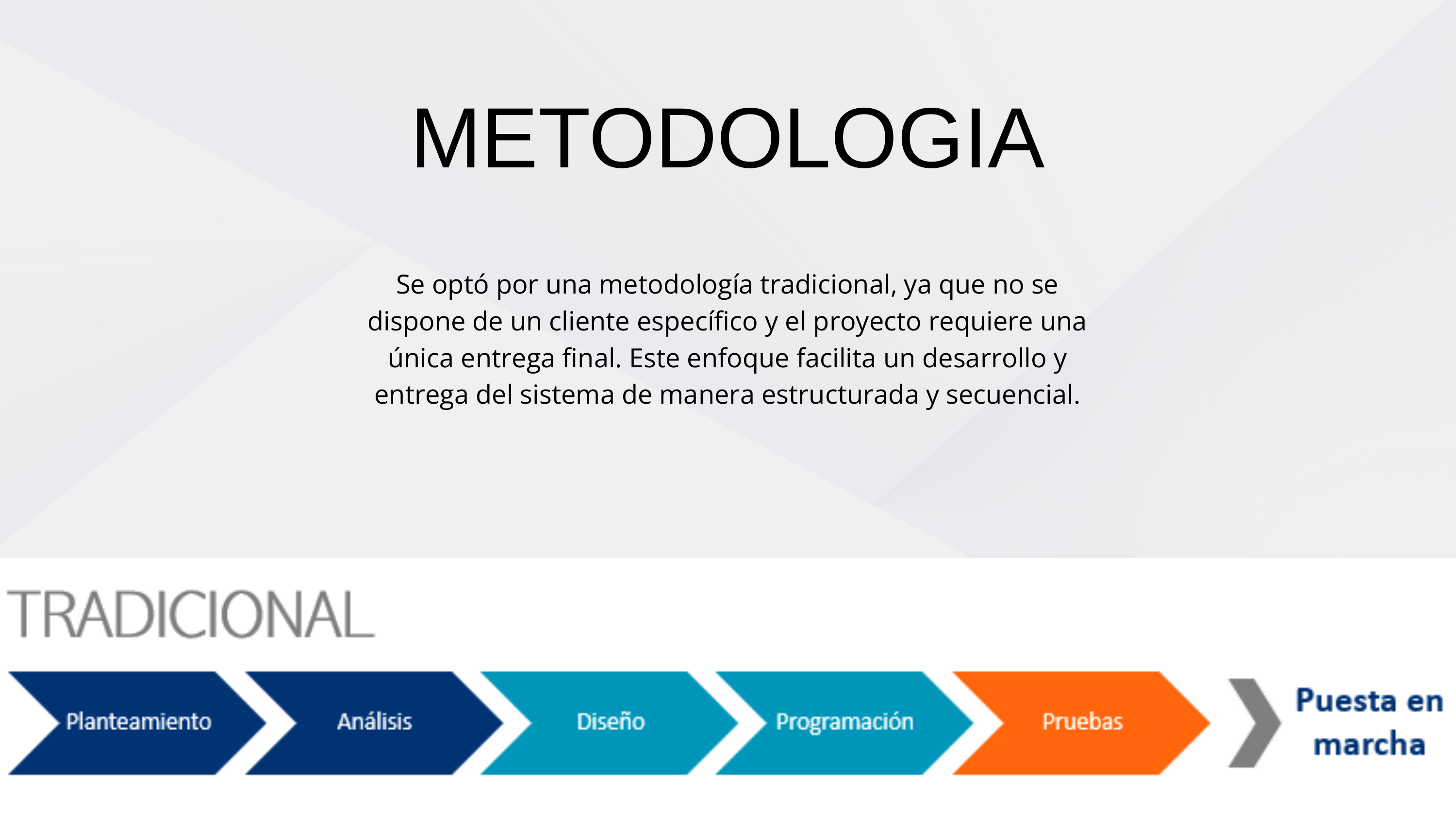

METODOLOGIA
Se optó por una metodología tradicional, ya que no se dispone de un cliente específico y el proyecto requiere una única entrega final. Este enfoque facilita un desarrollo y entrega del sistema de manera estructurada y secuencial.